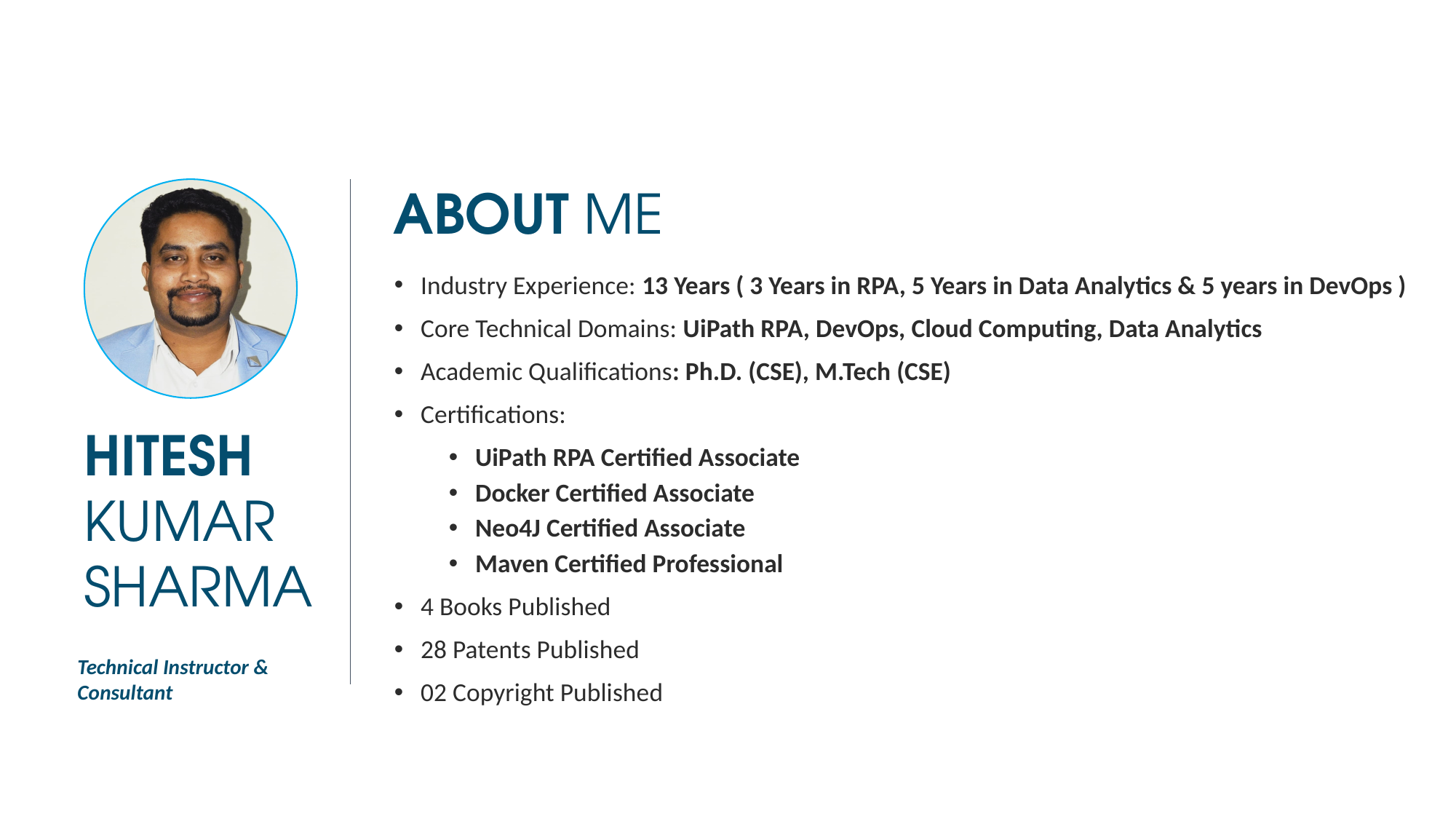

ABOUT ME
Industry Experience: 13 Years ( 3 Years in RPA, 5 Years in Data Analytics & 5 years in DevOps )
Core Technical Domains: UiPath RPA, DevOps, Cloud Computing, Data Analytics
Academic Qualifications: Ph.D. (CSE), M.Tech (CSE)
Certifications:
UiPath RPA Certified Associate
Docker Certified Associate
Neo4J Certified Associate
Maven Certified Professional
4 Books Published
28 Patents Published
02 Copyright Published
HITESH KUMAR SHARMA
Technical Instructor & Consultant
2